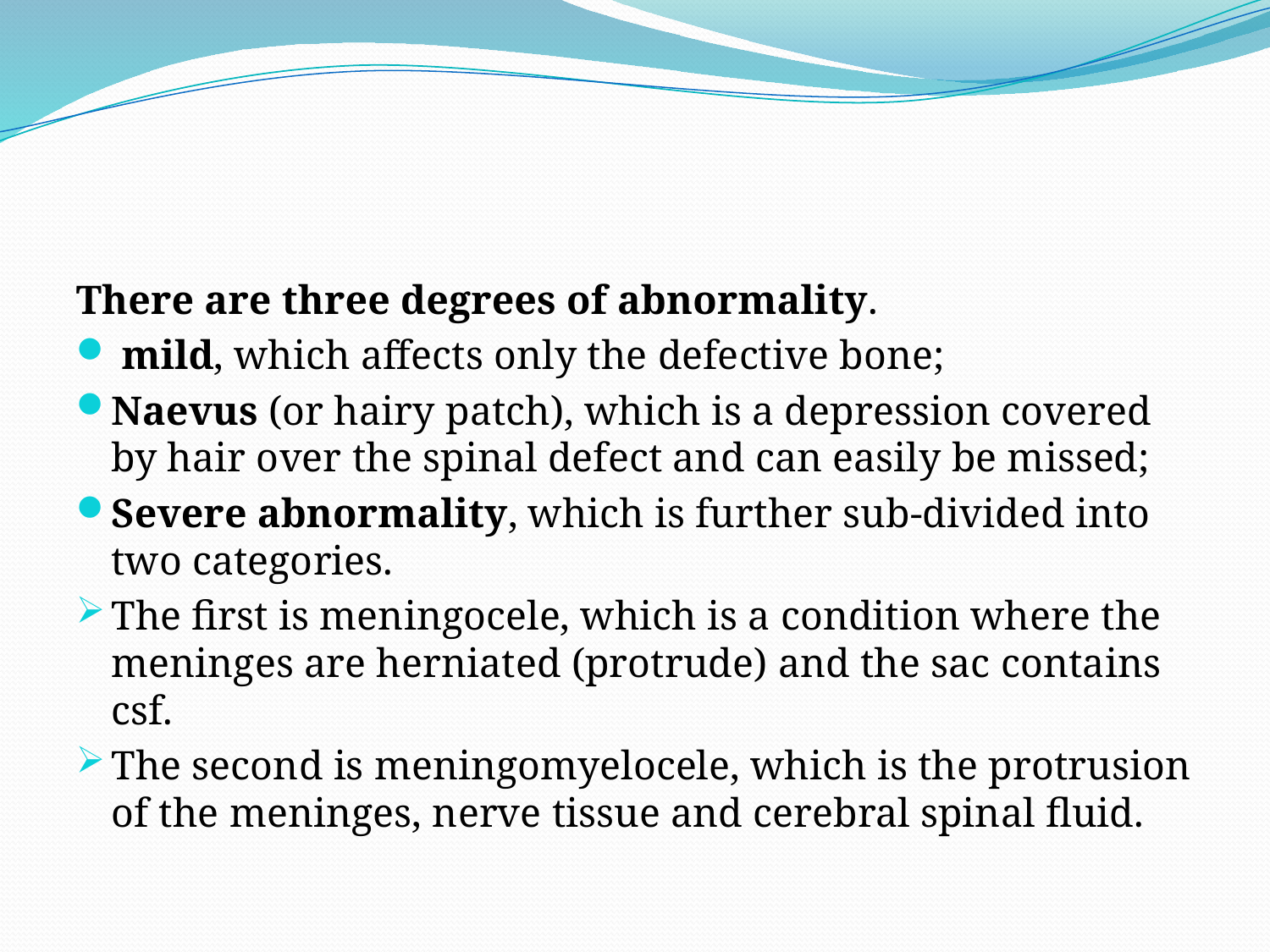

#
There are three degrees of abnormality.
 mild, which affects only the defective bone;
Naevus (or hairy patch), which is a depression covered by hair over the spinal defect and can easily be missed;
Severe abnormality, which is further sub-divided into two categories.
The first is meningocele, which is a condition where the meninges are herniated (protrude) and the sac contains csf.
The second is meningomyelocele, which is the protrusion of the meninges, nerve tissue and cerebral spinal fluid.